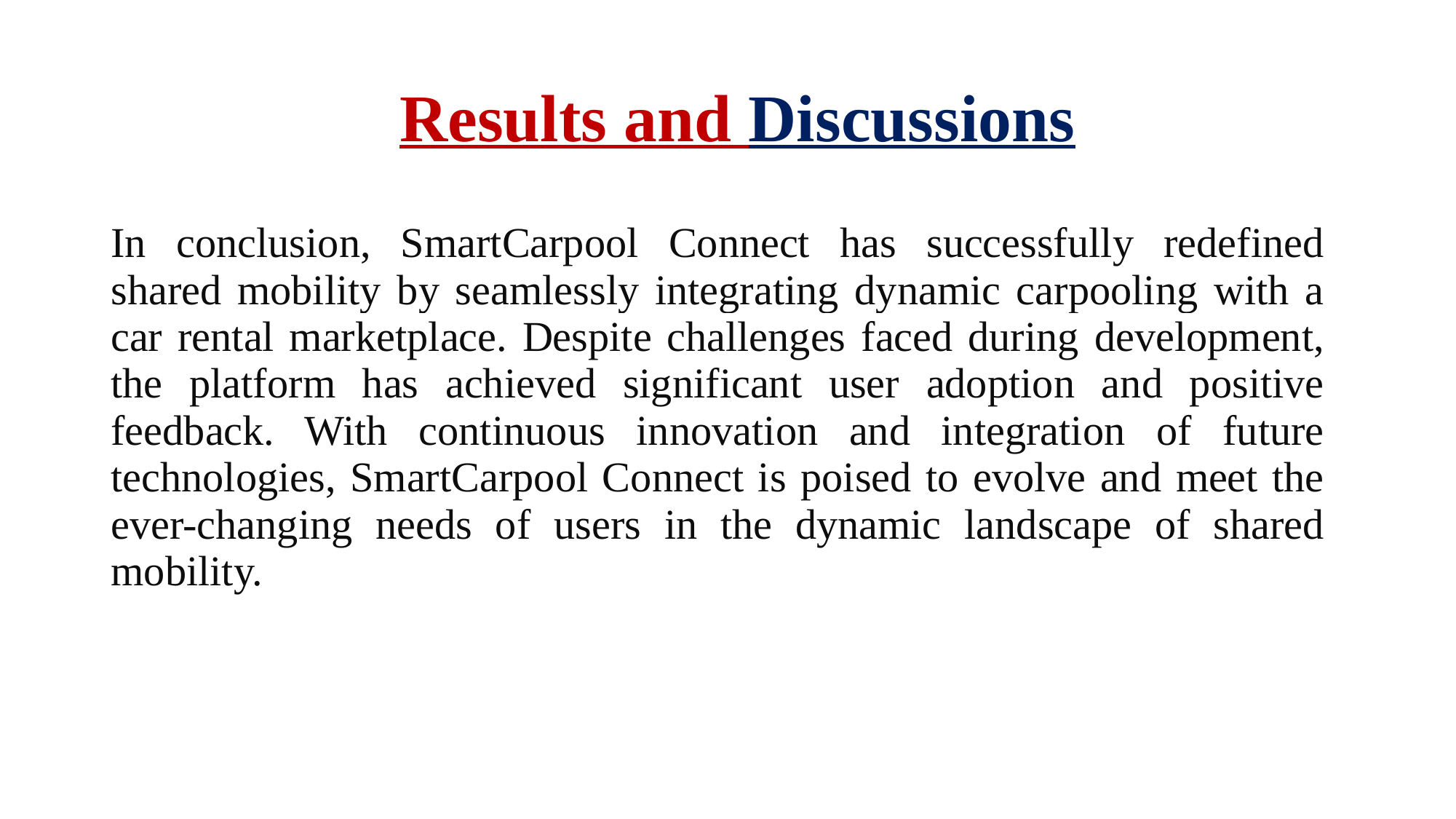

# Results and Discussions
In conclusion, SmartCarpool Connect has successfully redefined shared mobility by seamlessly integrating dynamic carpooling with a car rental marketplace. Despite challenges faced during development, the platform has achieved significant user adoption and positive feedback. With continuous innovation and integration of future technologies, SmartCarpool Connect is poised to evolve and meet the ever-changing needs of users in the dynamic landscape of shared mobility.